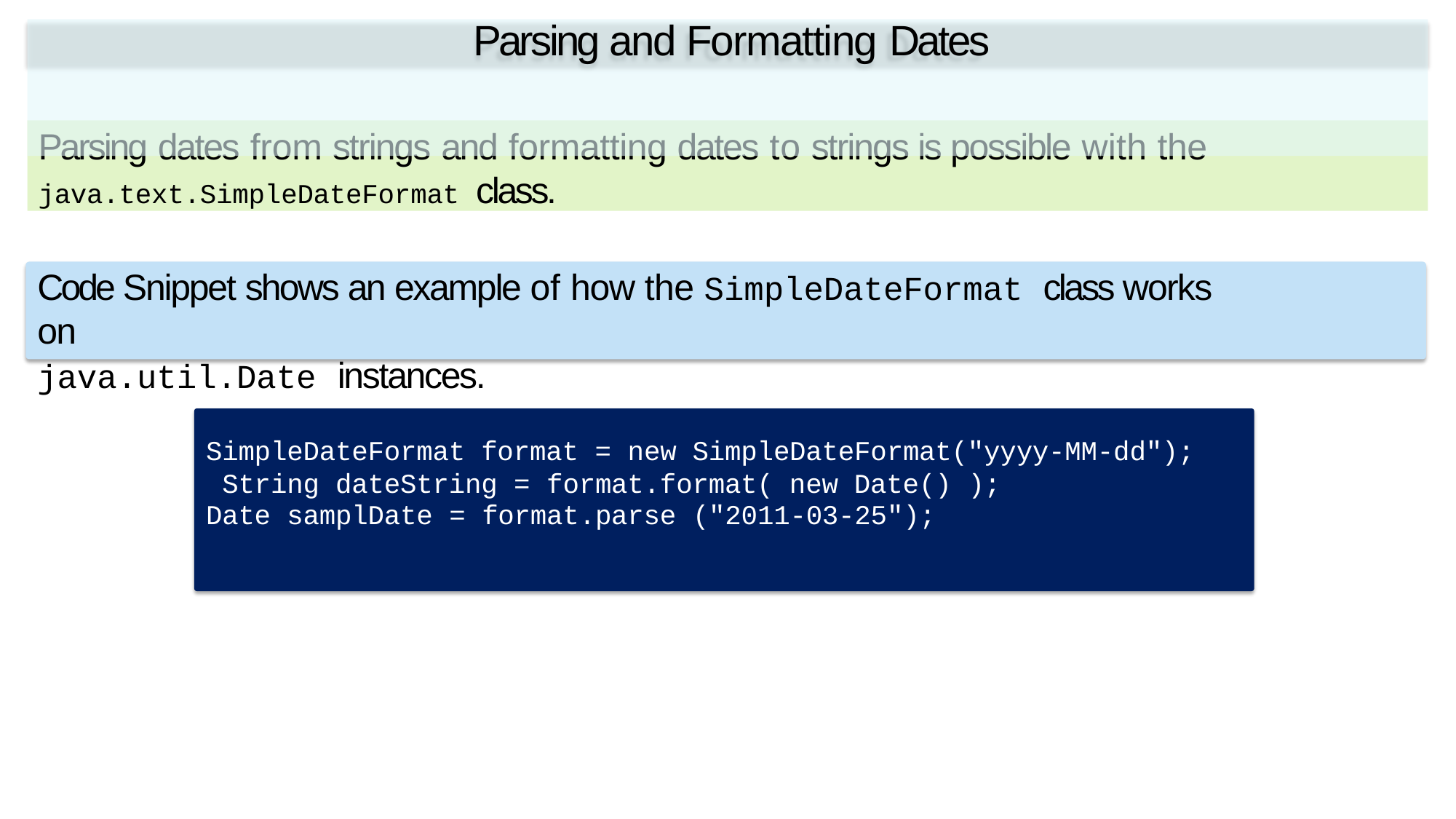

# Parsing and Formatting Dates
Parsing dates from strings and formatting dates to strings is possible with the
java.text.SimpleDateFormat class.

Code Snippet shows an example of how the SimpleDateFormat class works on
java.util.Date instances.

SimpleDateFormat format = new SimpleDateFormat("yyyy-MM-dd");  String dateString = format.format( new Date() );
Date samplDate = format.parse ("2011-03-25");
Fundamental Programming in Java -Session 13 / Slide 42
© Aptech Ltd.